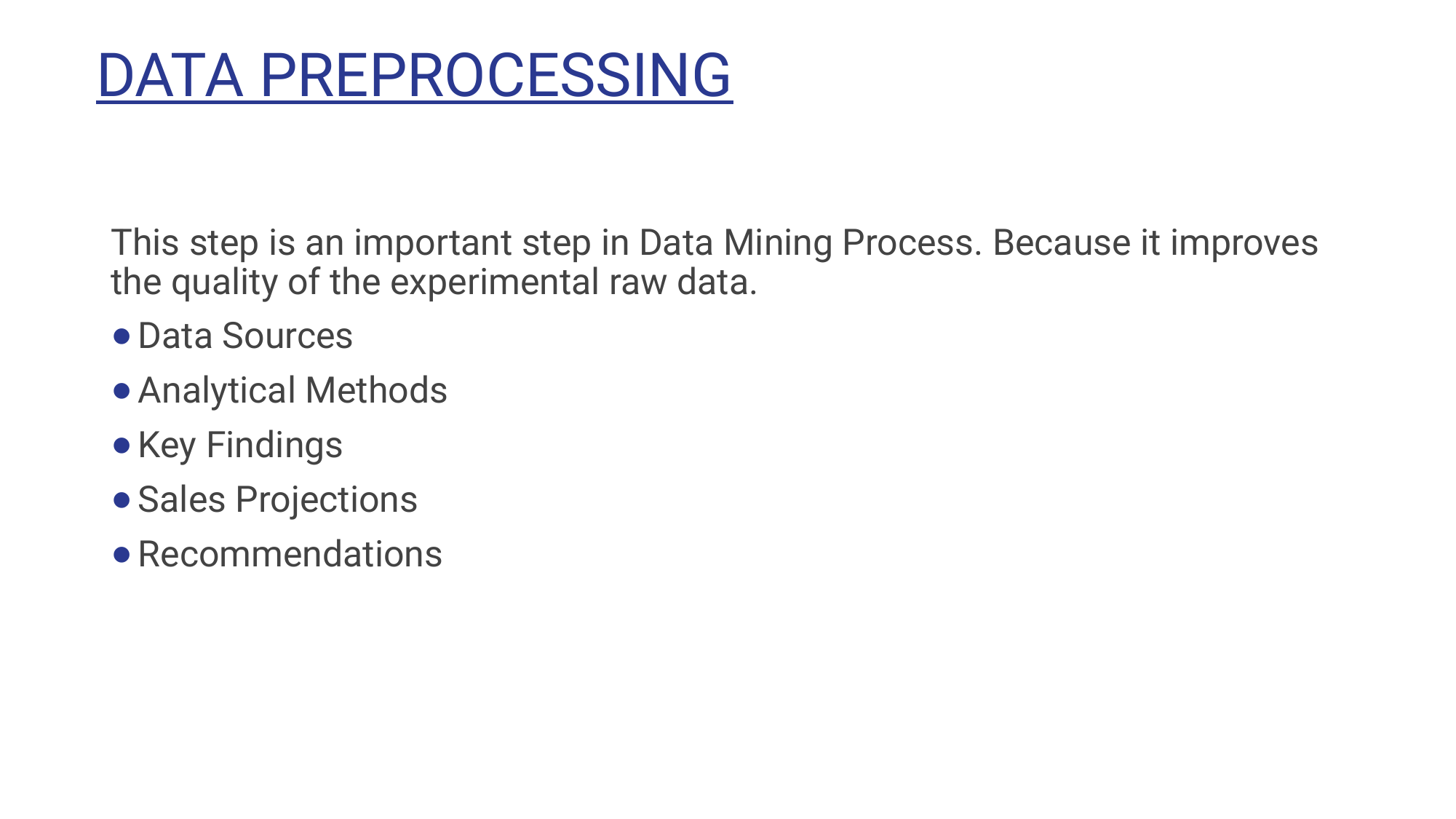

# DATA PREPROCESSING
This step is an important step in Data Mining Process. Because it improves the quality of the experimental raw data.
Data Sources
Analytical Methods
Key Findings
Sales Projections
Recommendations